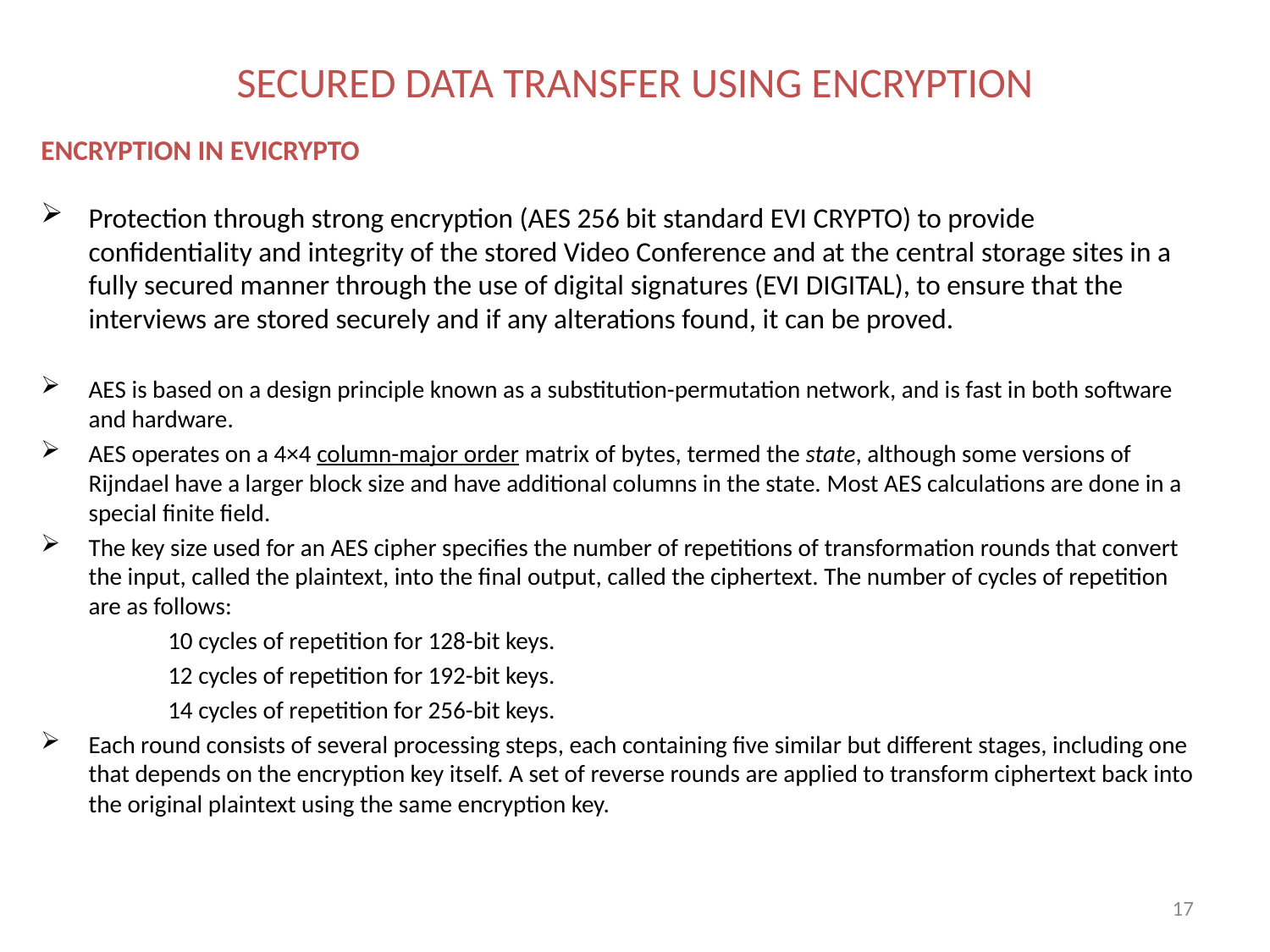

# SECURED DATA TRANSFER USING ENCRYPTION

ENCRYPTION IN EVICRYPTO

Protection through strong encryption (AES 256 bit standard EVI CRYPTO) to provide confidentiality and integrity of the stored Video Conference and at the central storage sites in a fully secured manner through the use of digital signatures (EVI DIGITAL), to ensure that the interviews are stored securely and if any alterations found, it can be proved.

AES is based on a design principle known as a substitution-permutation network, and is fast in both software and hardware.
AES operates on a 4×4 column-major order matrix of bytes, termed the state, although some versions of Rijndael have a larger block size and have additional columns in the state. Most AES calculations are done in a special finite field.
The key size used for an AES cipher specifies the number of repetitions of transformation rounds that convert the input, called the plaintext, into the final output, called the ciphertext. The number of cycles of repetition are as follows:
	10 cycles of repetition for 128-bit keys.
	12 cycles of repetition for 192-bit keys.
	14 cycles of repetition for 256-bit keys.
Each round consists of several processing steps, each containing five similar but different stages, including one that depends on the encryption key itself. A set of reverse rounds are applied to transform ciphertext back into the original plaintext using the same encryption key.

17